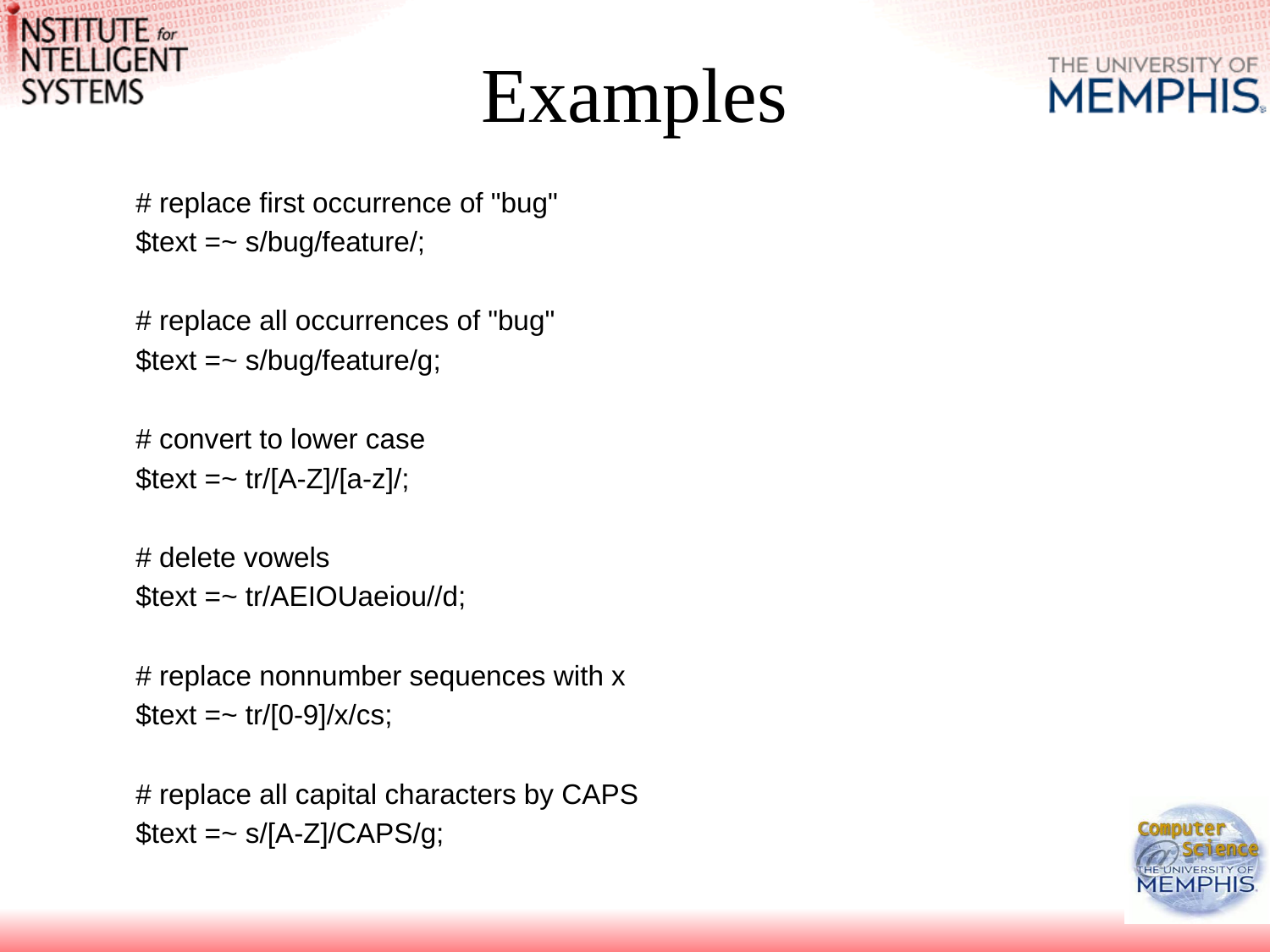

# Examples
# replace first occurrence of "bug"
$text =~ s/bug/feature/;

# replace all occurrences of "bug"
$text =~ s/bug/feature/g;

# convert to lower case
$text =~ tr/[A-Z]/[a-z]/;

# delete vowels
$text =~ tr/AEIOUaeiou//d;

# replace nonnumber sequences with x
$text =~ tr/[0-9]/x/cs;

# replace all capital characters by CAPS
$text =~ s/[A-Z]/CAPS/g;